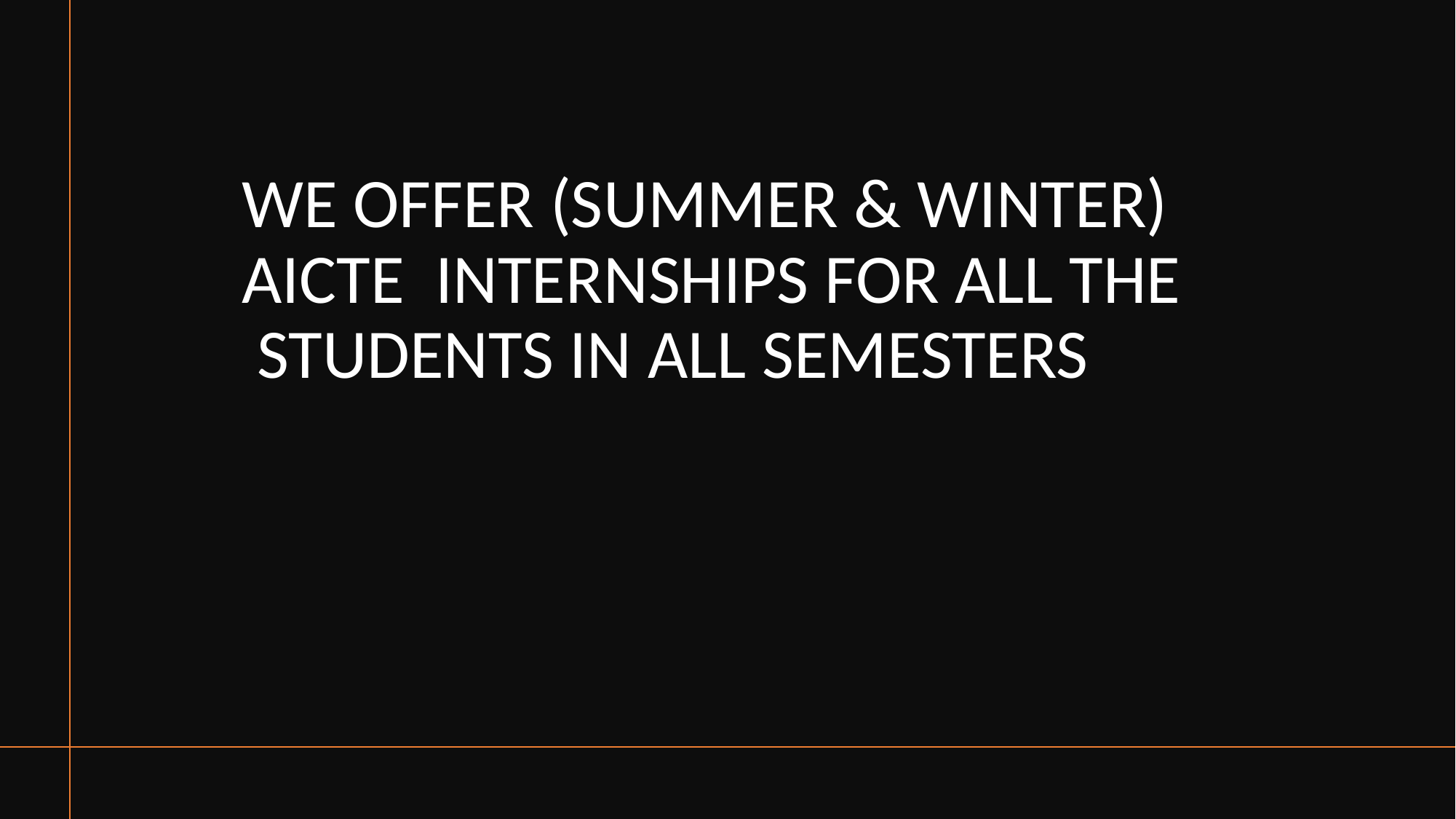

# WE OFFER (SUMMER & WINTER) AICTE  INTERNSHIPS FOR ALL THE  STUDENTS IN ALL SEMESTERS